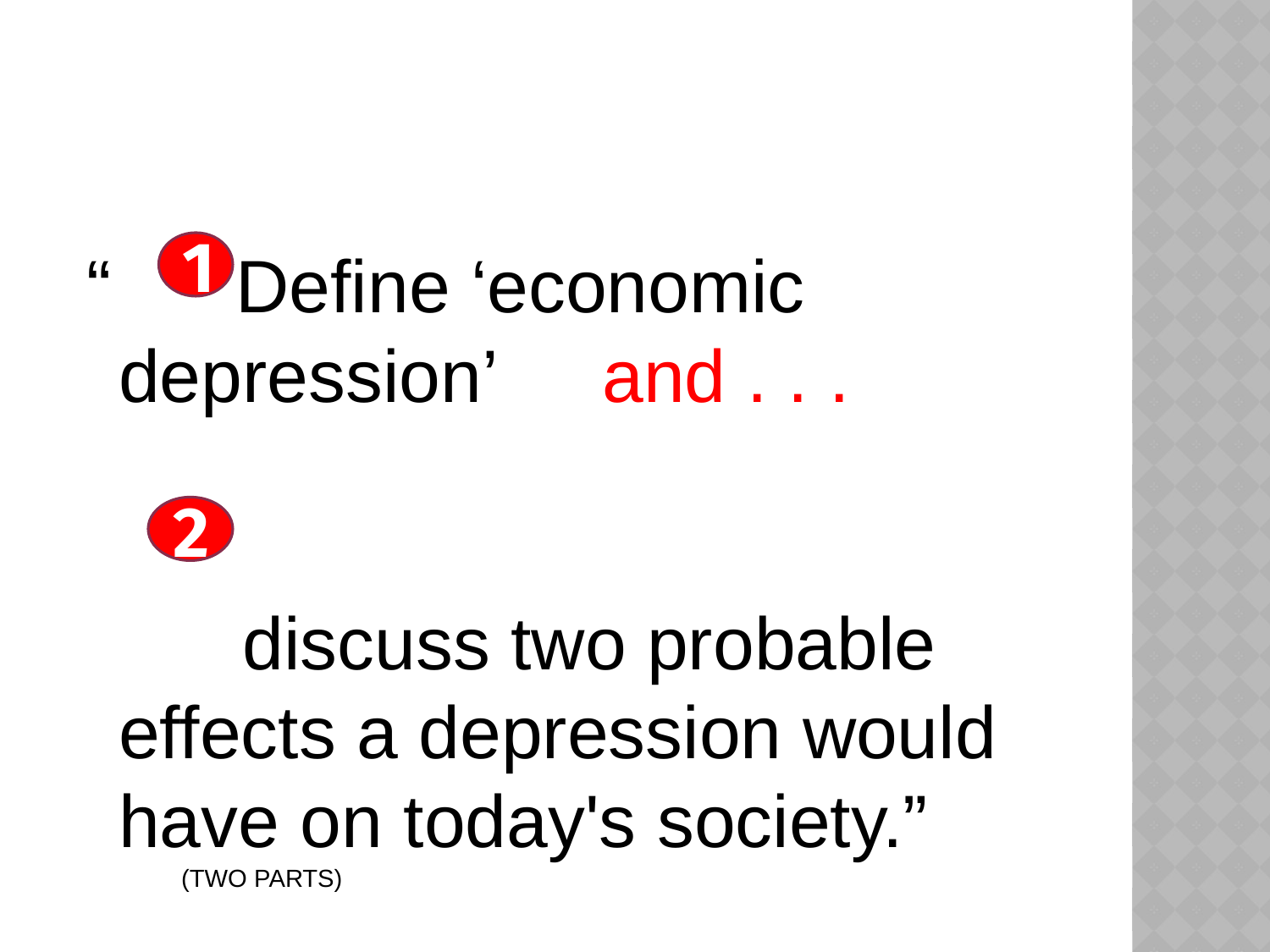

“      Define ‘economic depression’     and . . .
      discuss two probable effects a depression would have on today's society.”                         (TWO PARTS)

1
2